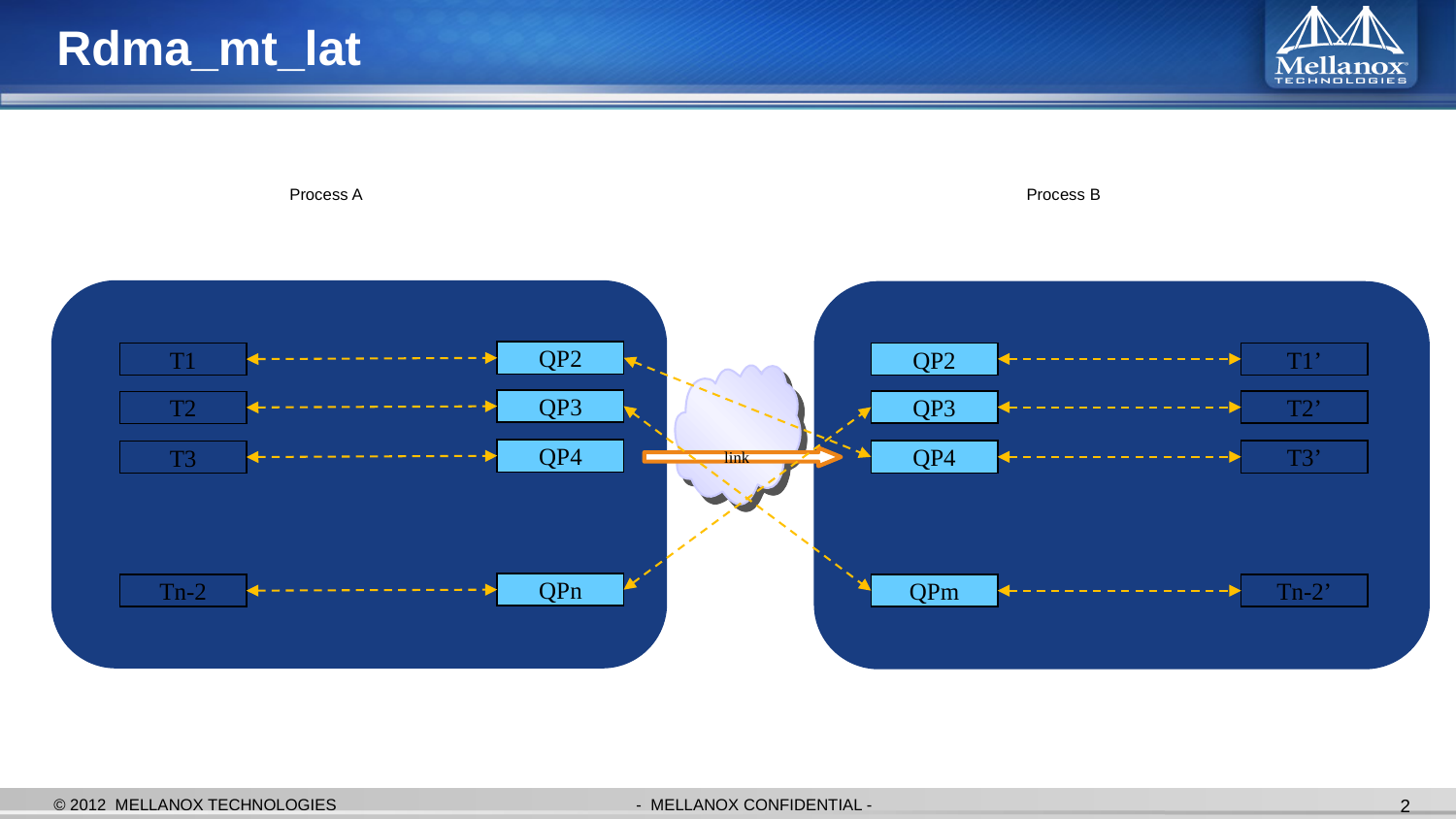

# Rdma_mt_lat
Process A
Process B

QP2
QP2
T1’
T1

QP3
QP3
T2’
T2
QP4
QP4
T3’
T3
link
QPn
Tn-2
QPm
Tn-2’